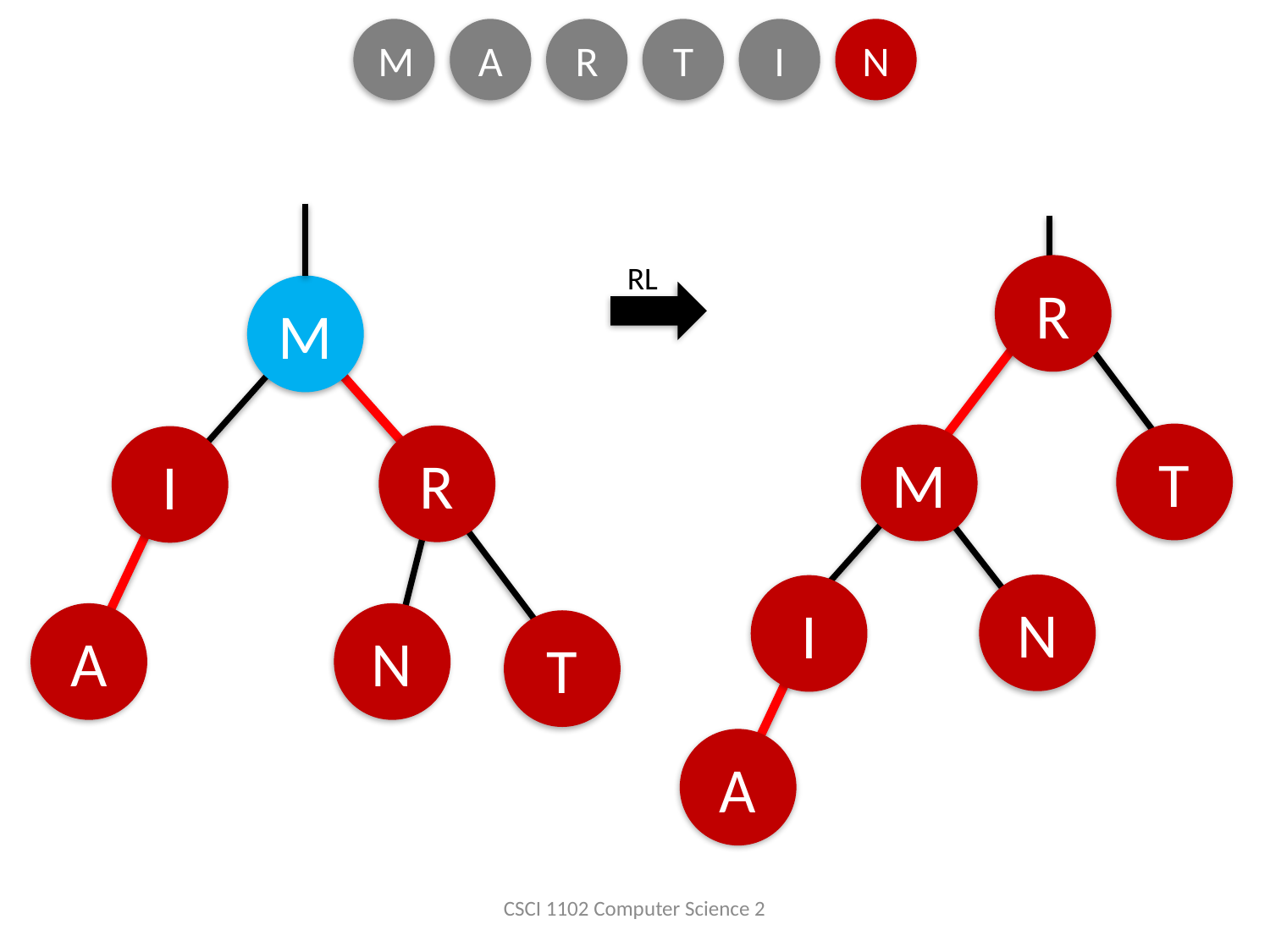

M
A
R
T
I
N
M
R
I
A
N
T
R
T
M
N
I
A
RL

CSCI 1102 Computer Science 2